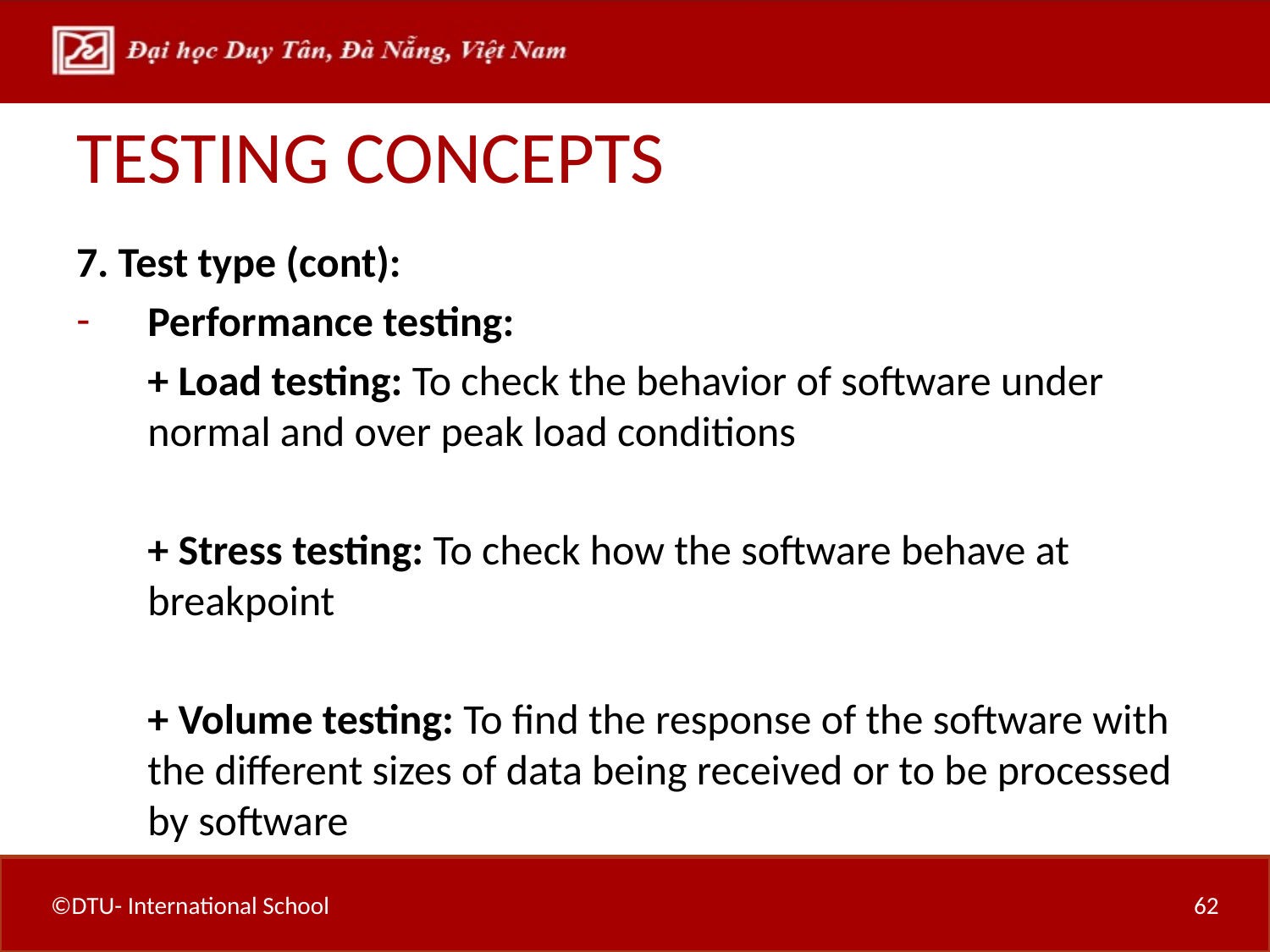

# TESTING CONCEPTS
7. Test type (cont):
Performance testing:
	+ Load testing: To check the behavior of software under normal and over peak load conditions

	+ Stress testing: To check how the software behave at breakpoint

	+ Volume testing: To find the response of the software with the different sizes of data being received or to be processed by software